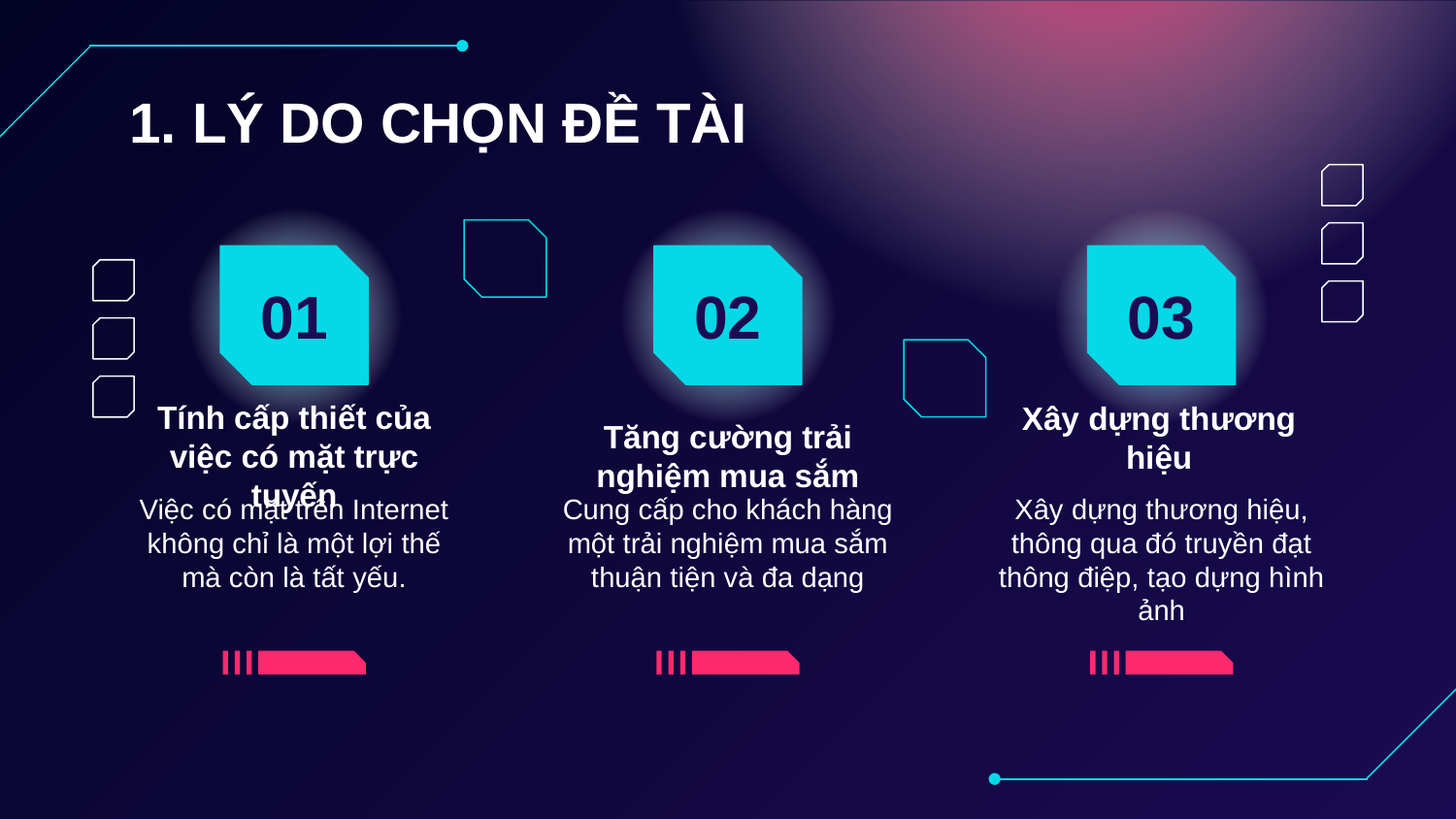

1. LÝ DO CHỌN ĐỀ TÀI

# 01
02
03

Xây dựng thương hiệu
Tính cấp thiết của việc có mặt trực tuyến
Tăng cường trải nghiệm mua sắm
Việc có mặt trên Internet không chỉ là một lợi thế mà còn là tất yếu.
Cung cấp cho khách hàng một trải nghiệm mua sắm thuận tiện và đa dạng
Xây dựng thương hiệu, thông qua đó truyền đạt thông điệp, tạo dựng hình ảnh